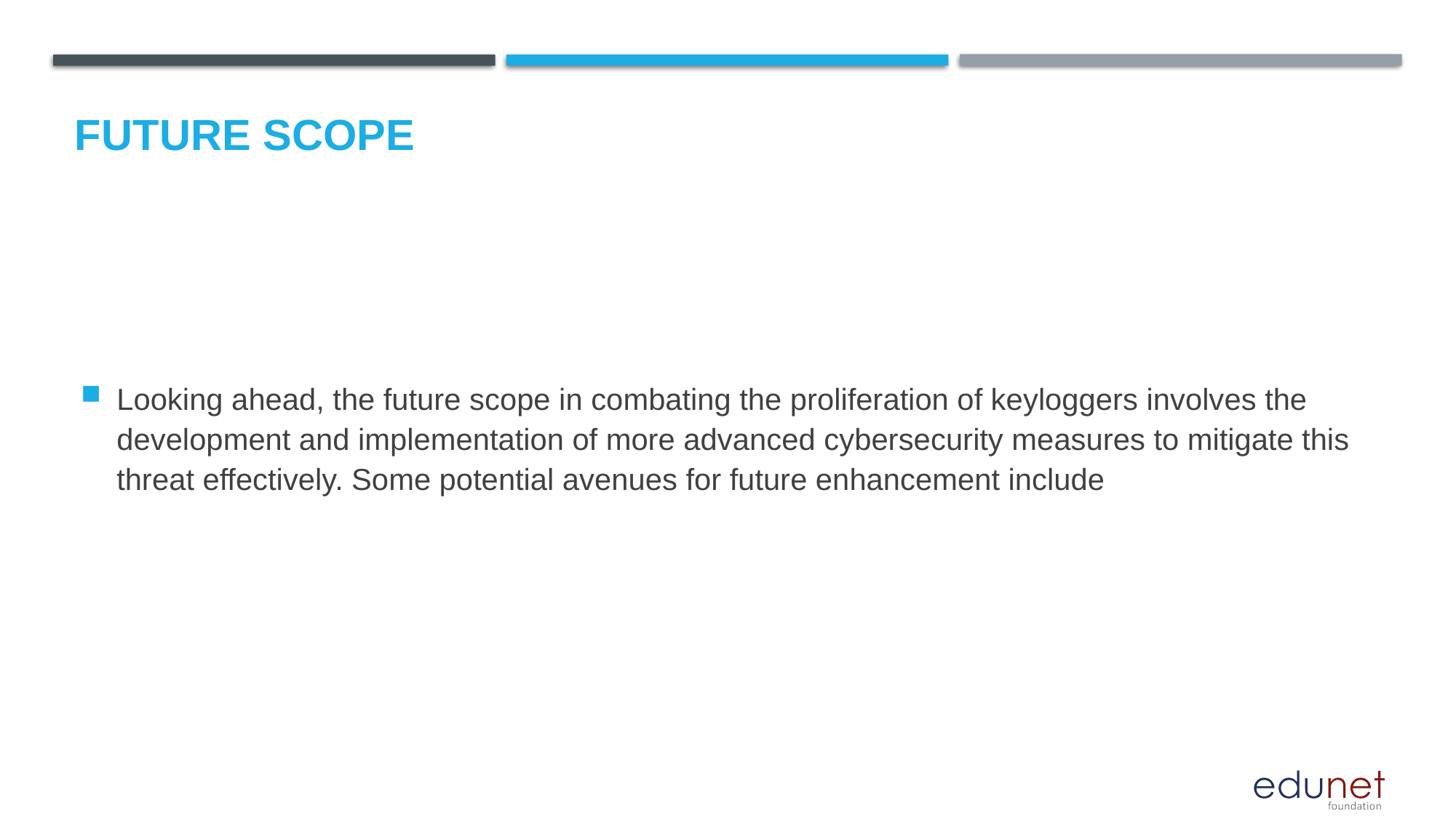

Future scope

Looking ahead, the future scope in combating the proliferation of keyloggers involves the development and implementation of more advanced cybersecurity measures to mitigate this threat effectively. Some potential avenues for future enhancement include